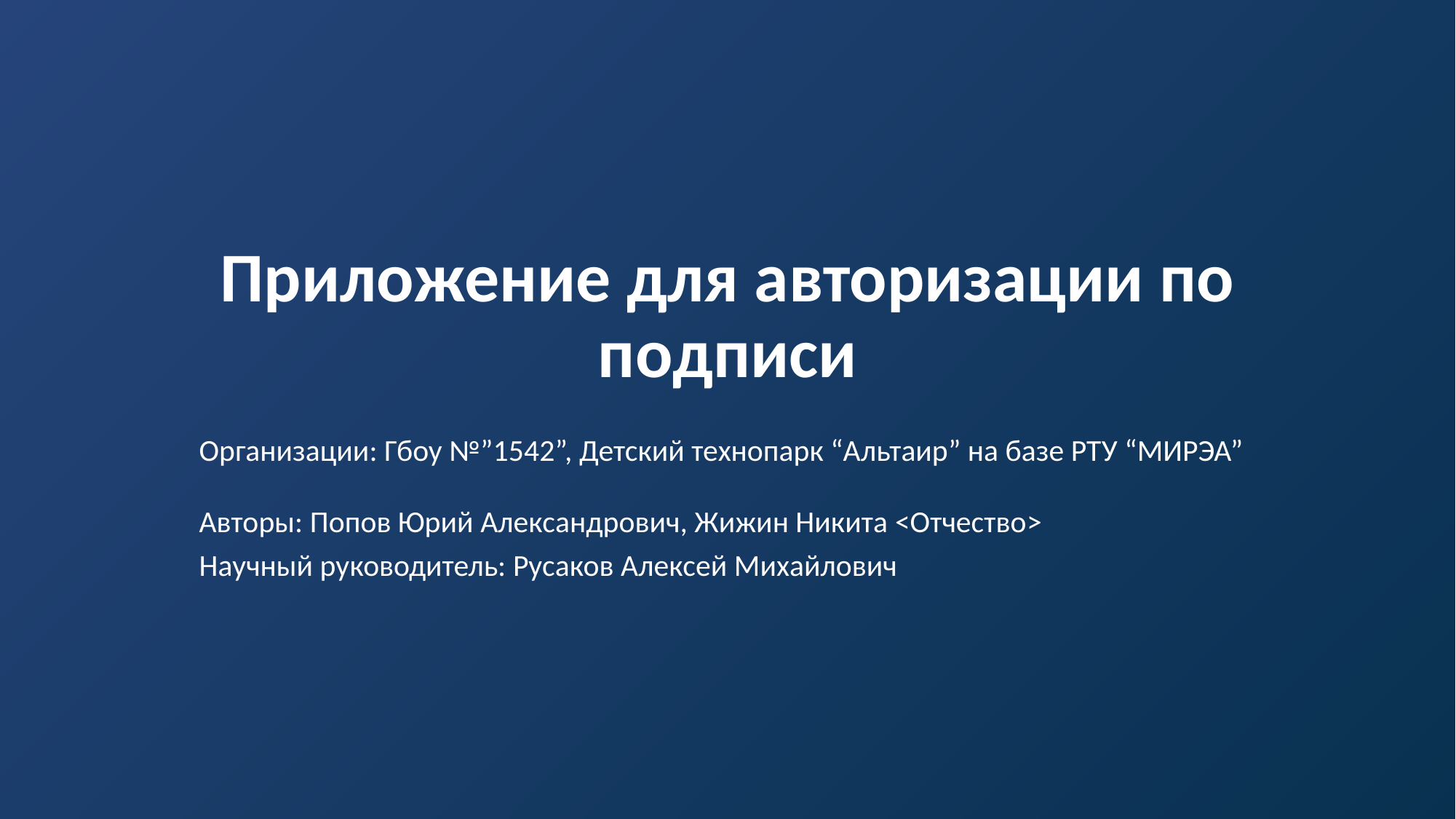

# Приложение для авторизации по подписи
Организации: Гбоу №”1542”, Детский технопарк “Альтаир” на базе РТУ “МИРЭА”
Авторы: Попов Юрий Александрович, Жижин Никита <Отчество>
Научный руководитель: Русаков Алексей Михайлович